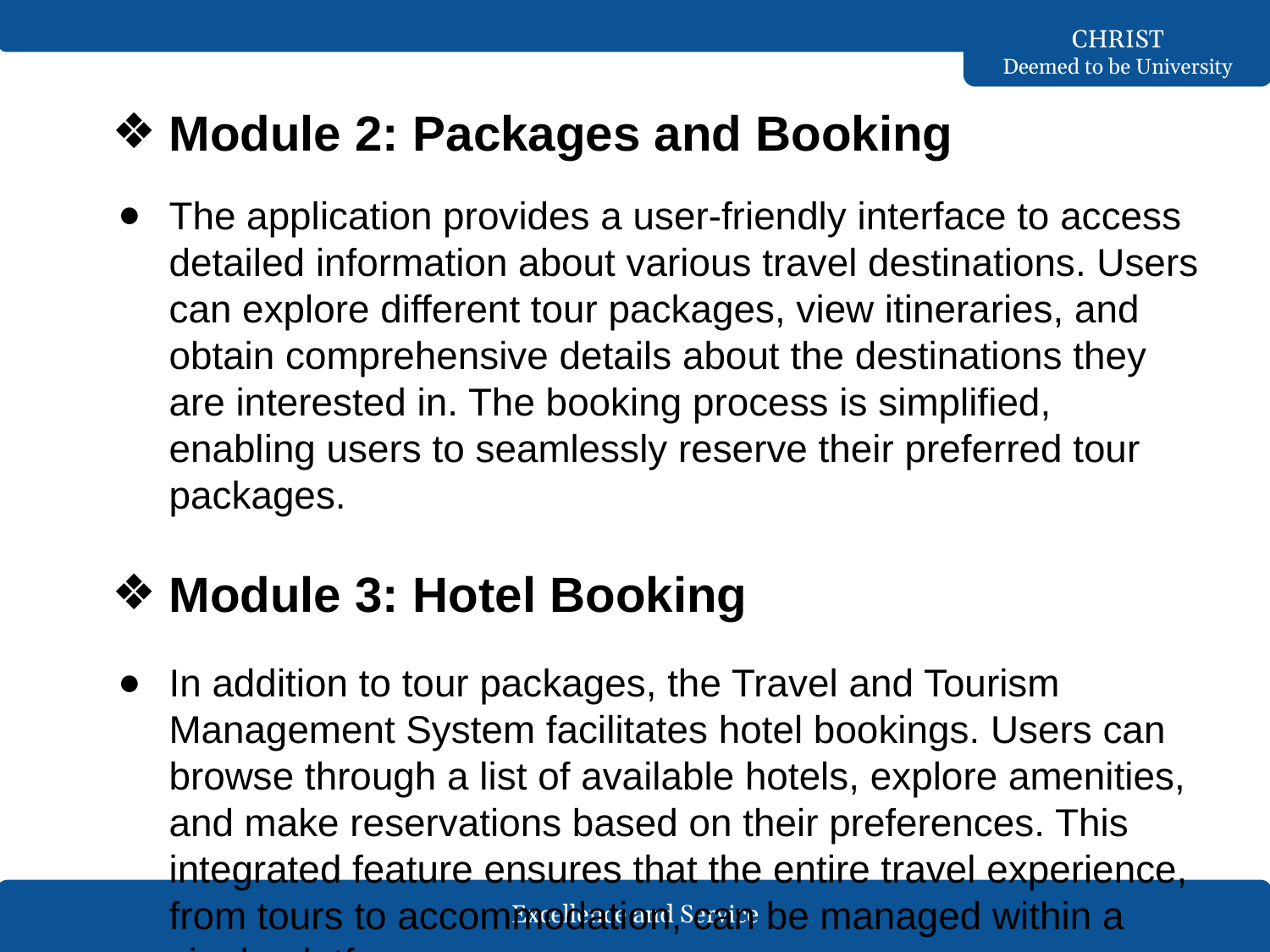

Module 2: Packages and Booking

The application provides a user-friendly interface to access detailed information about various travel destinations. Users can explore different tour packages, view itineraries, and obtain comprehensive details about the destinations they are interested in. The booking process is simplified, enabling users to seamlessly reserve their preferred tour packages.

Module 3: Hotel Booking

In addition to tour packages, the Travel and Tourism Management System facilitates hotel bookings. Users can browse through a list of available hotels, explore amenities, and make reservations based on their preferences. This integrated feature ensures that the entire travel experience, from tours to accommodation, can be managed within a single platform.

8